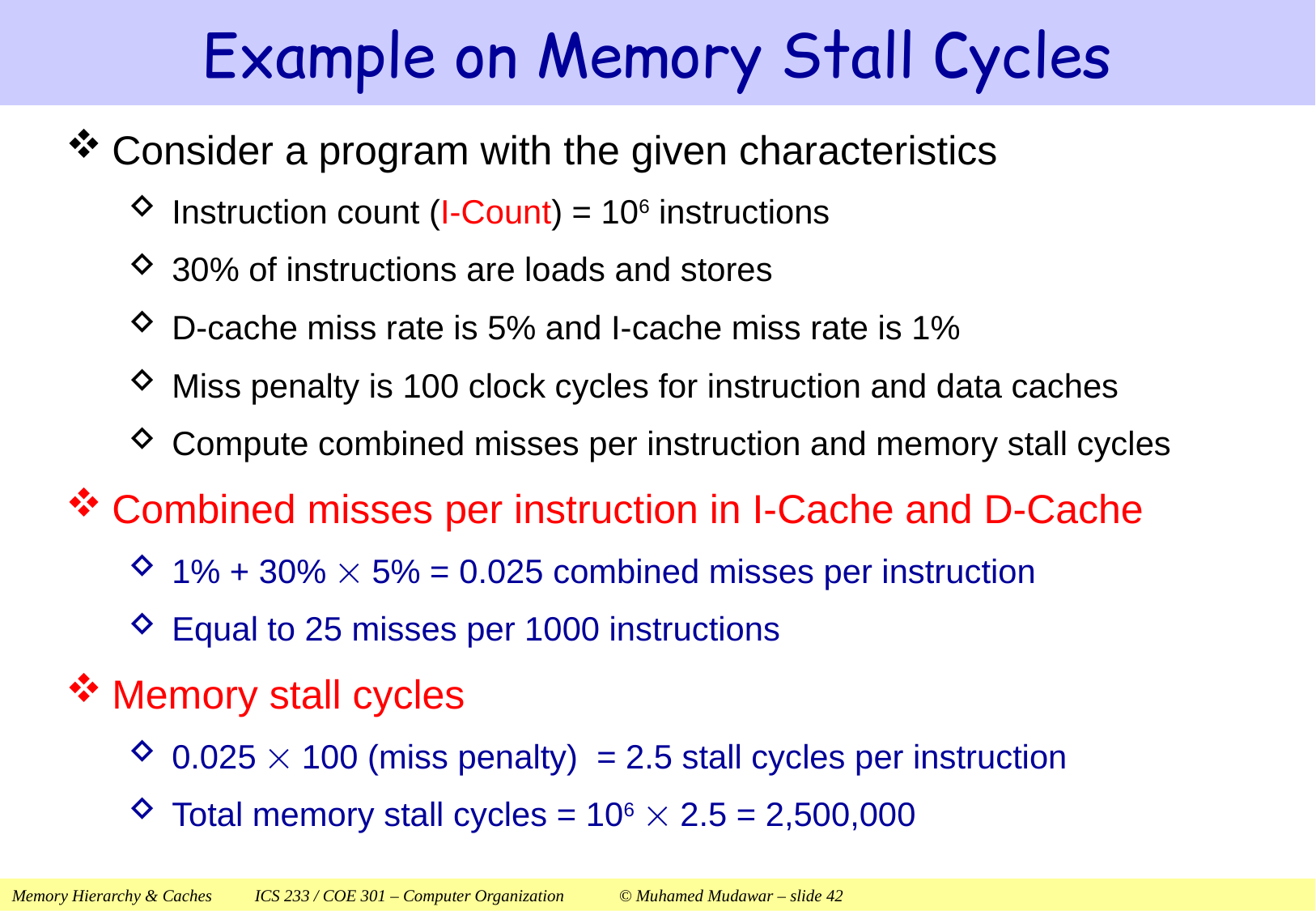

# Example on Memory Stall Cycles
Consider a program with the given characteristics
Instruction count (I-Count) = 106 instructions
30% of instructions are loads and stores
D-cache miss rate is 5% and I-cache miss rate is 1%
Miss penalty is 100 clock cycles for instruction and data caches
Compute combined misses per instruction and memory stall cycles
Combined misses per instruction in I-Cache and D-Cache
1% + 30% × 5% = 0.025 combined misses per instruction
Equal to 25 misses per 1000 instructions
Memory stall cycles
0.025 × 100 (miss penalty)  = 2.5 stall cycles per instruction
Total memory stall cycles = 106 × 2.5 = 2,500,000